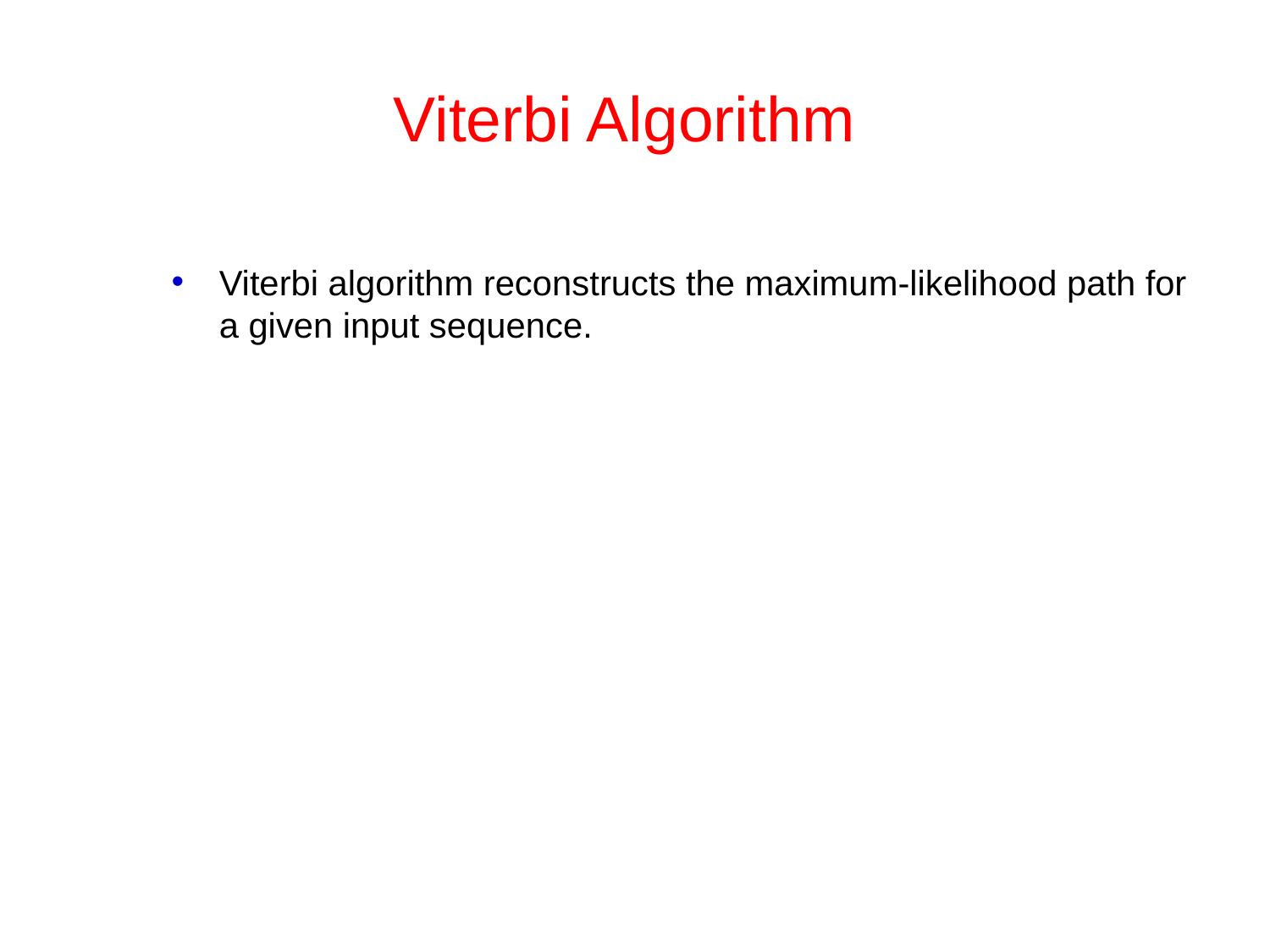

# Viterbi Algorithm
Viterbi algorithm reconstructs the maximum-likelihood path for a given input sequence.